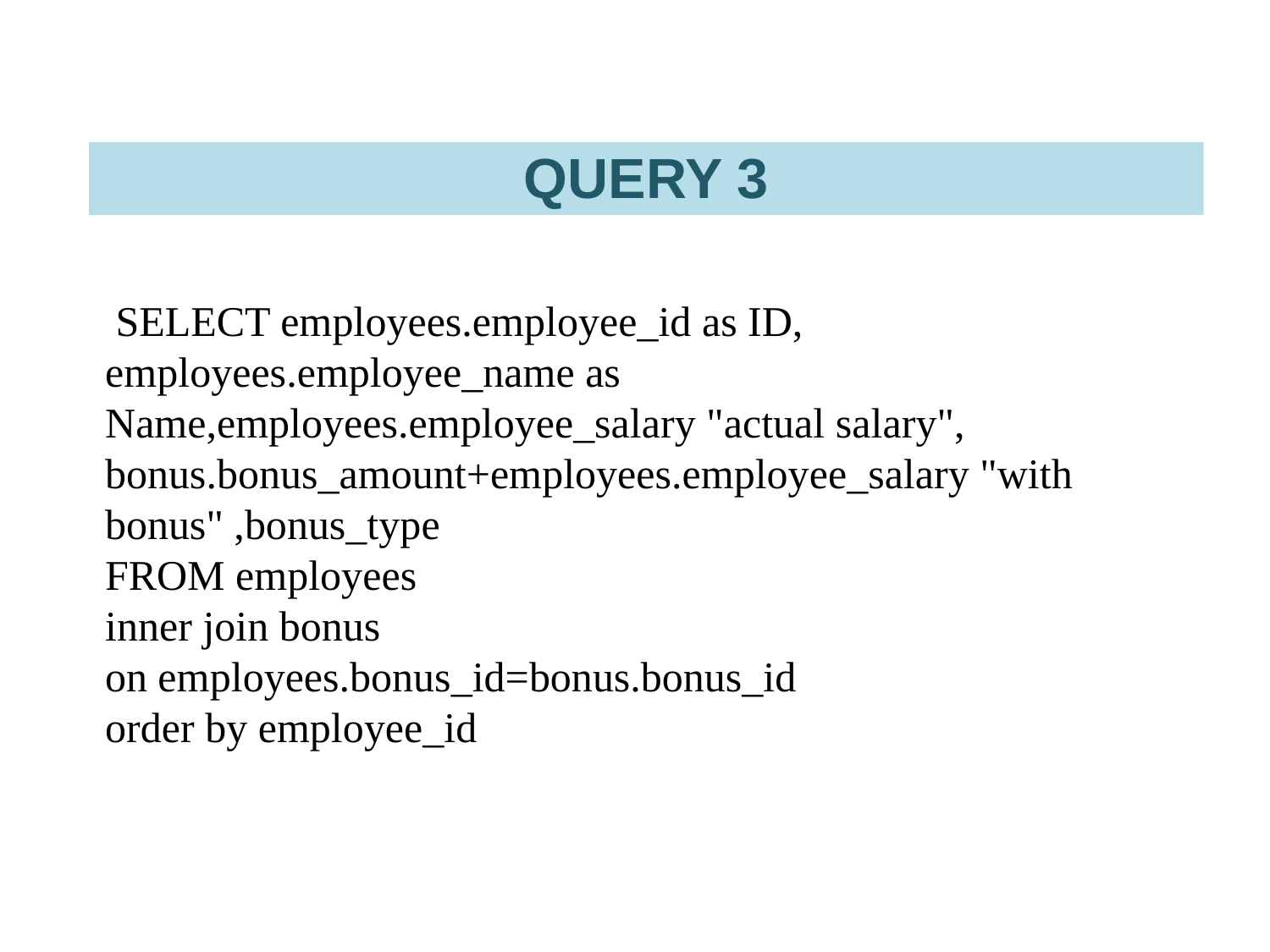

# QUERY 3
 SELECT employees.employee_id as ID, employees.employee_name as Name,employees.employee_salary "actual salary", bonus.bonus_amount+employees.employee_salary "with bonus" ,bonus_type
FROM employees
inner join bonus
on employees.bonus_id=bonus.bonus_id
order by employee_id